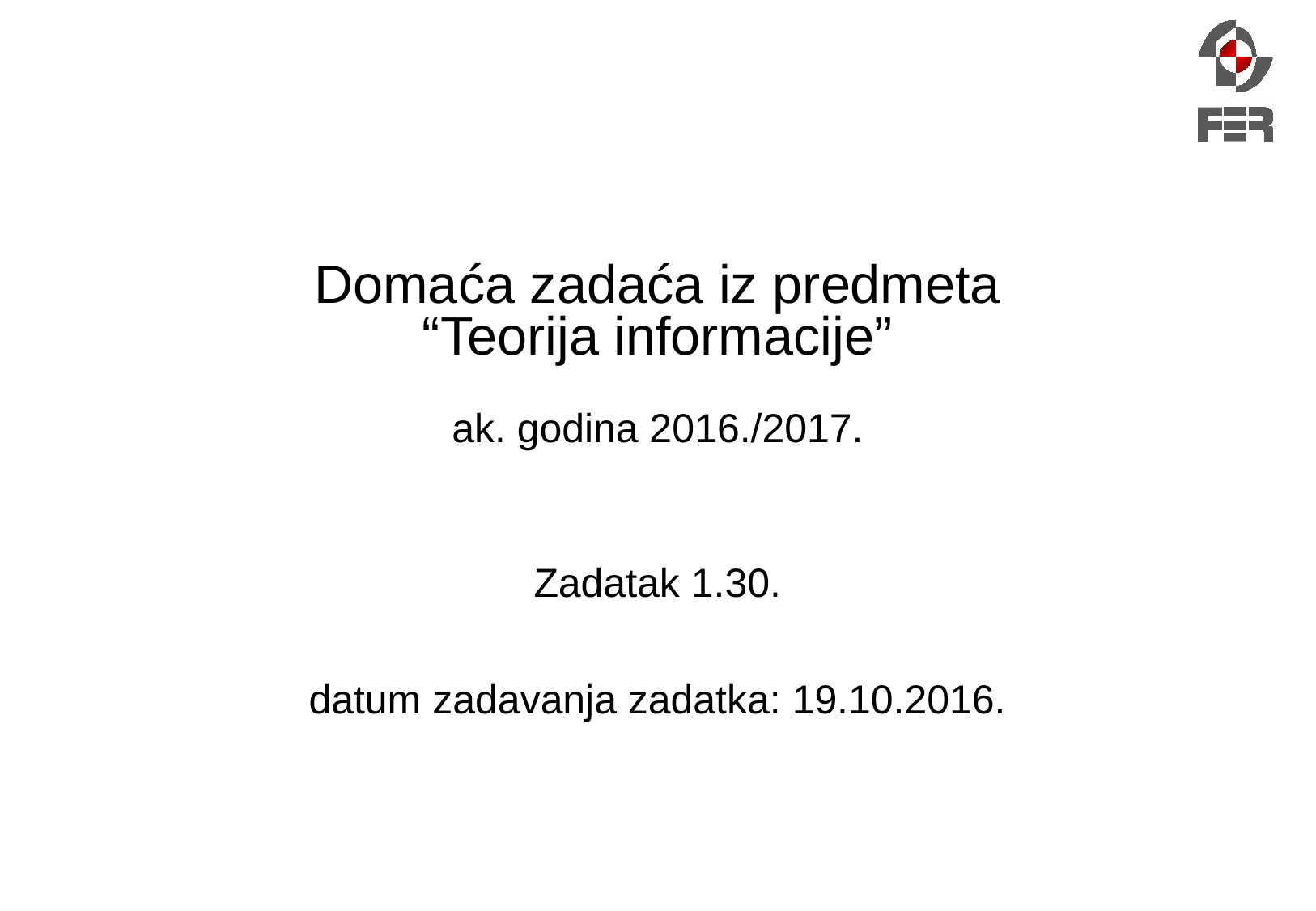

# Domaća zadaća iz predmeta “Teorija informacije” ak. godina 2016./2017. Zadatak 1.30. datum zadavanja zadatka: 19.10.2016.